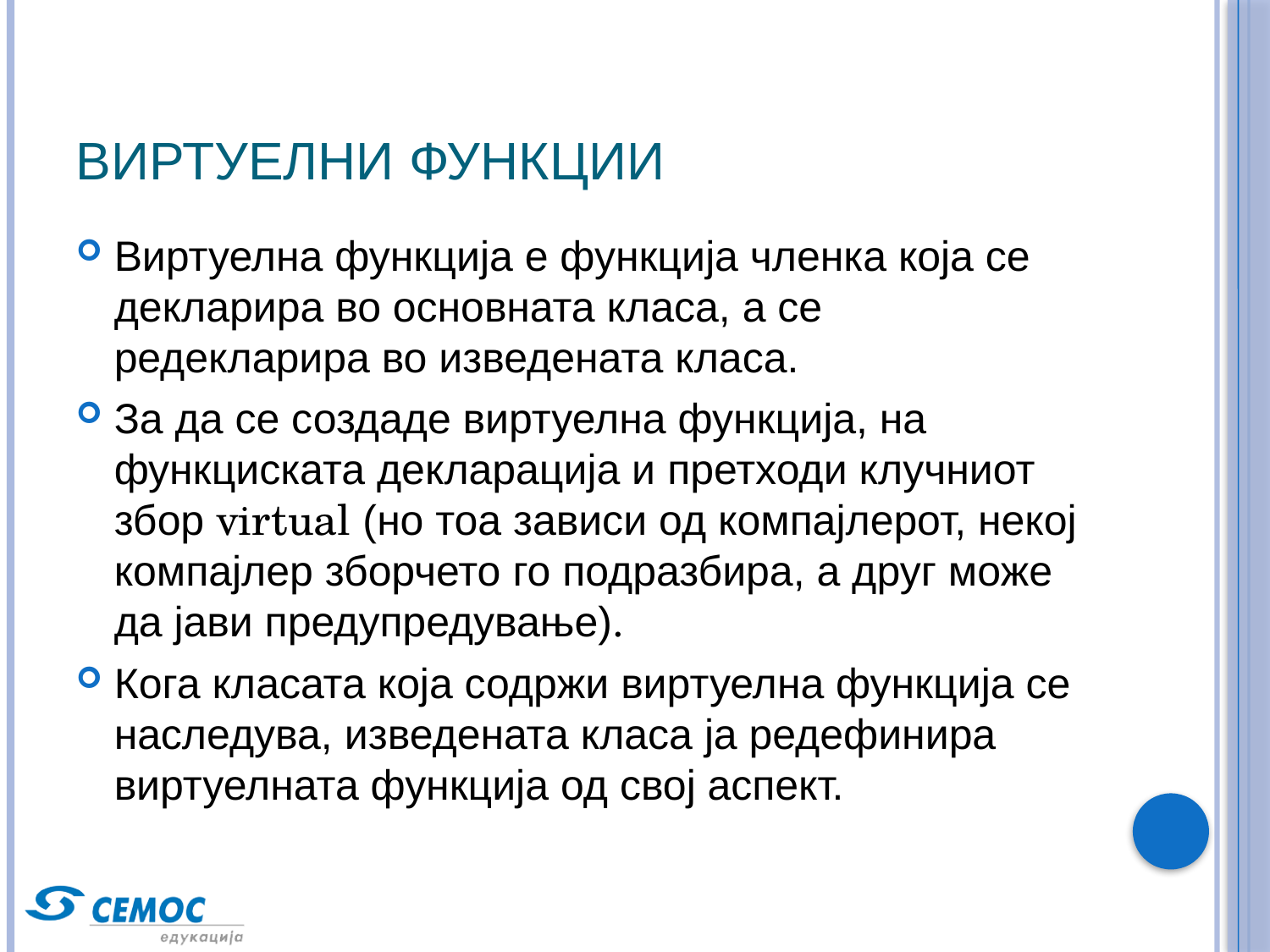

# Виртуелни функции
Виртуелна функција е функција членка која се декларира во основната класа, а се редекларира во изведената класа.
За да се создаде виртуелна функција, на функциската декларација и претходи клучниот збор virtual (но тоа зависи од компајлерот, некој компајлер зборчето го подразбира, а друг може да јави предупредување).
Кога класата која содржи виртуелна функција се наследува, изведената класа ја редефинира виртуелната функција од свој аспект.